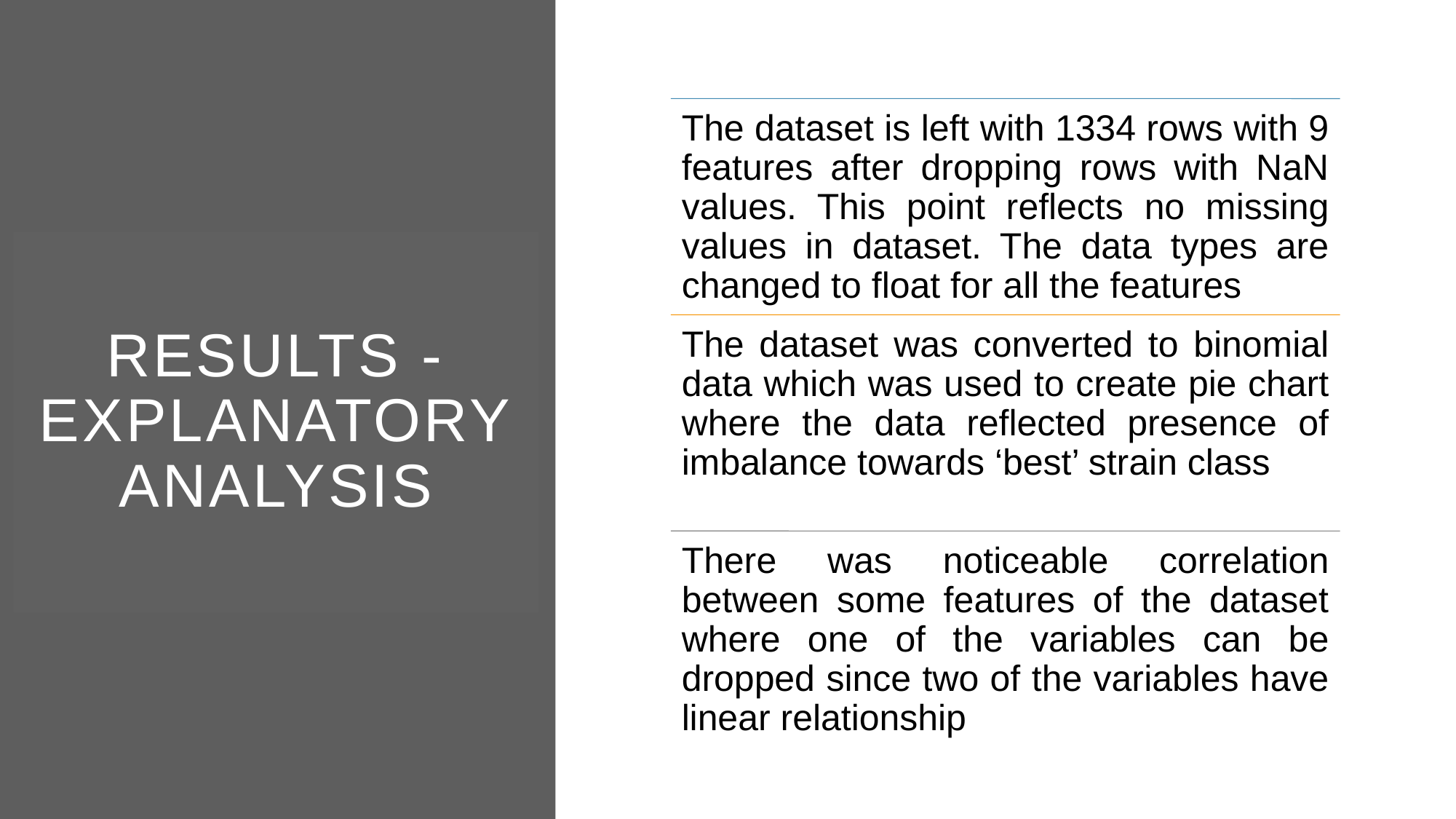

The dataset is left with 1334 rows with 9 features after dropping rows with NaN values. This point reflects no missing values in dataset. The data types are changed to float for all the features
The dataset was converted to binomial data which was used to create pie chart where the data reflected presence of imbalance towards ‘best’ strain class
There was noticeable correlation between some features of the dataset where one of the variables can be dropped since two of the variables have linear relationship
# RESULTS - EXPLANATORY ANALYSIS